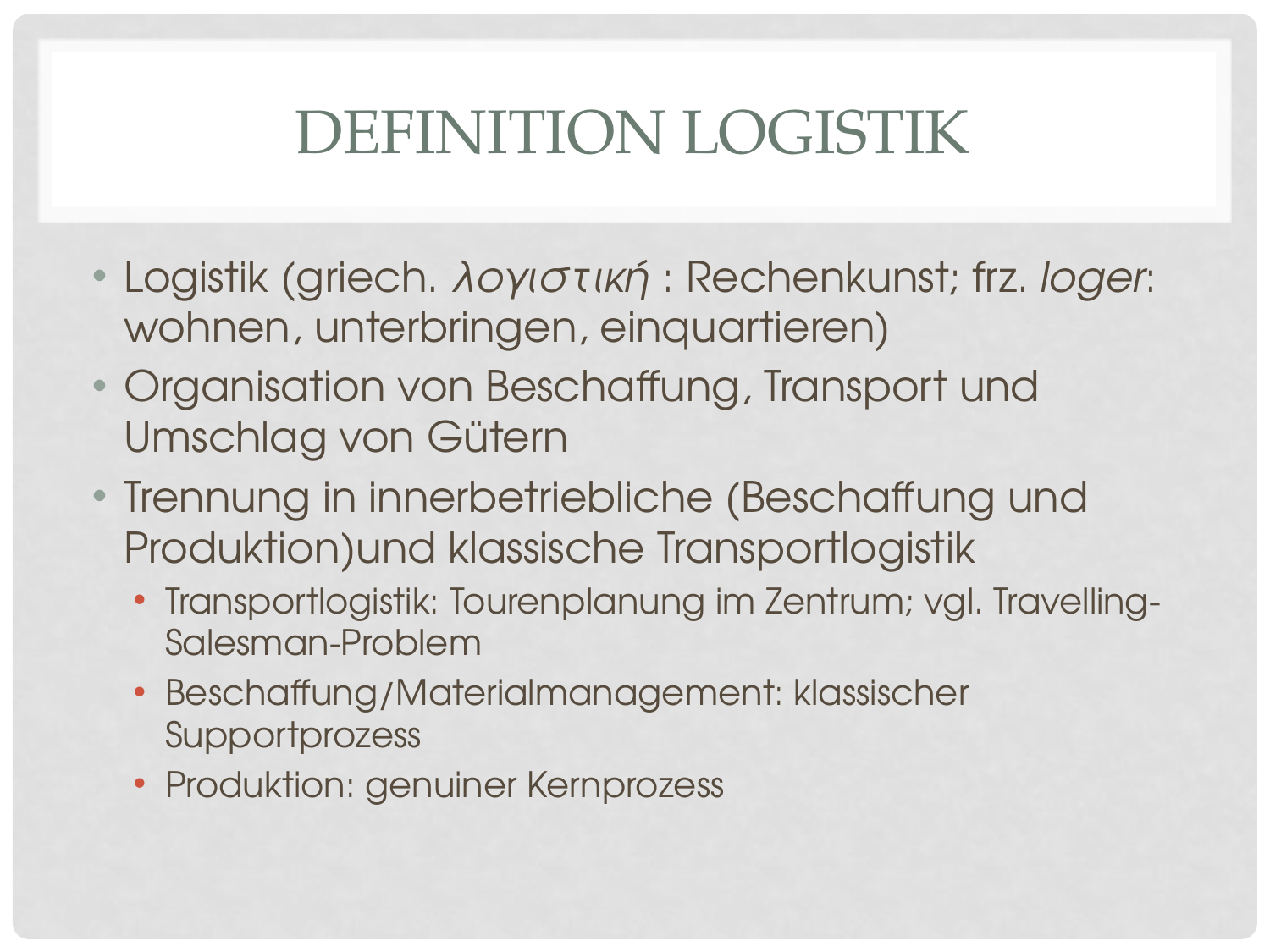

# Definition Logistik
Logistik (griech. λογιστική : Rechenkunst; frz. loger: wohnen, unterbringen, einquartieren)
Organisation von Beschaffung, Transport und Umschlag von Gütern
Trennung in innerbetriebliche (Beschaffung und Produktion)und klassische Transportlogistik
Transportlogistik: Tourenplanung im Zentrum; vgl. Travelling- Salesman-Problem
Beschaffung/Materialmanagement: klassischer Supportprozess
Produktion: genuiner Kernprozess